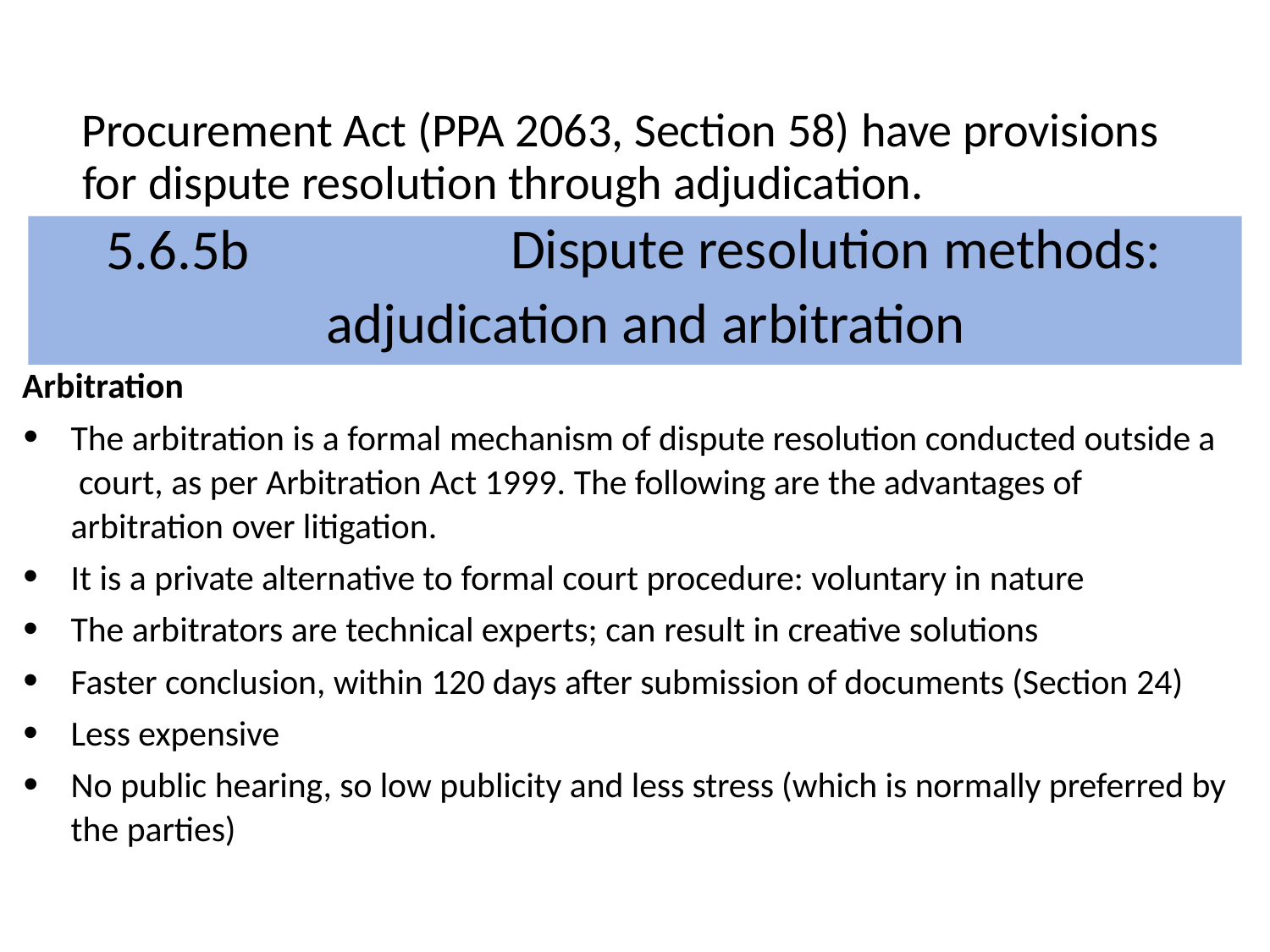

# Procurement Act (PPA 2063, Section 58) have provisions  for dispute resolution through adjudication.
Dispute resolution methods:  adjudication and arbitration
5.6.5b

Arbitration
The arbitration is a formal mechanism of dispute resolution conducted outside a  court, as per Arbitration Act 1999. The following are the advantages of  arbitration over litigation.
It is a private alternative to formal court procedure: voluntary in nature
The arbitrators are technical experts; can result in creative solutions
Faster conclusion, within 120 days after submission of documents (Section 24)
Less expensive
No public hearing, so low publicity and less stress (which is normally preferred by  the parties)